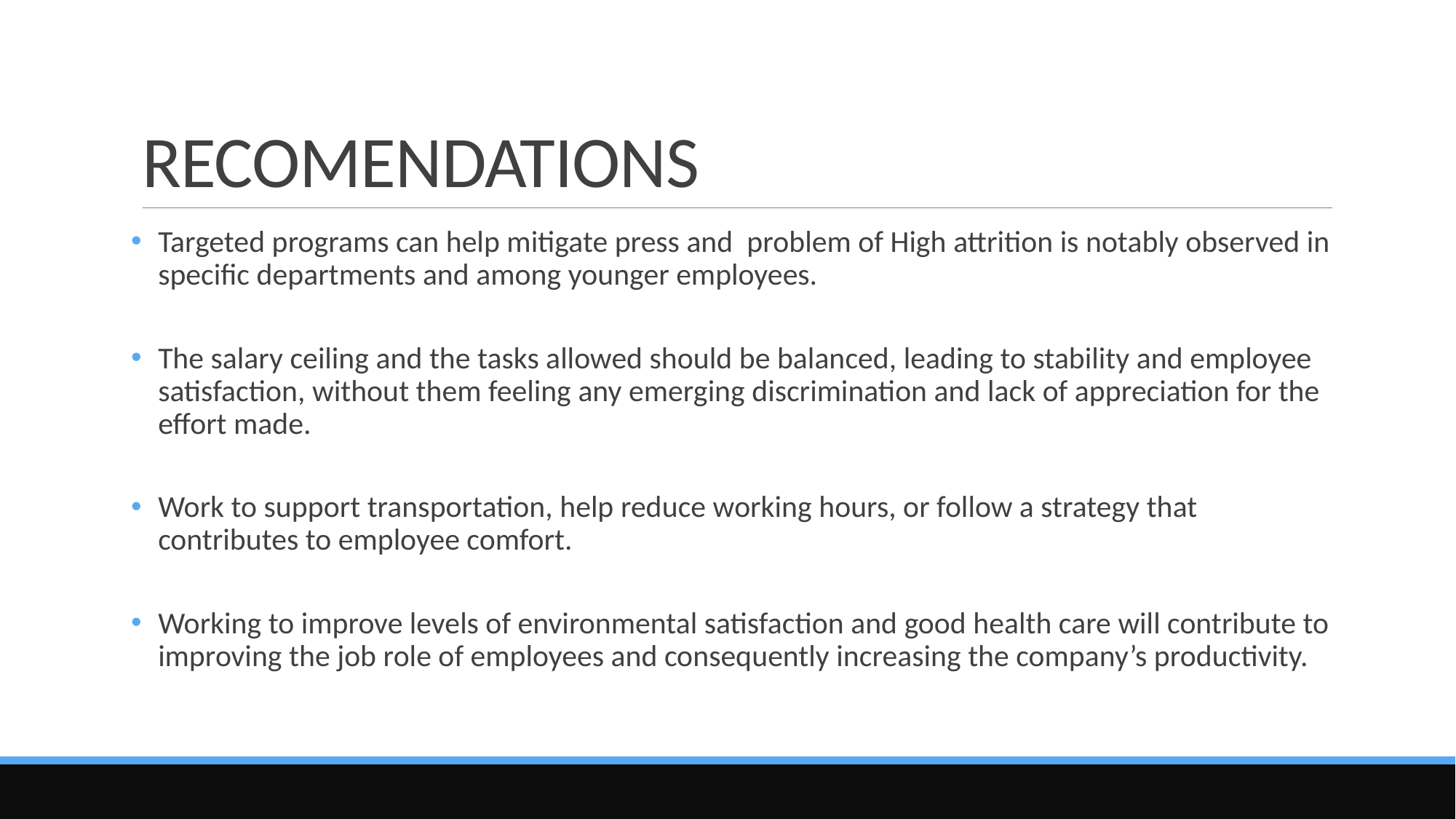

# RECOMENDATIONS
Targeted programs can help mitigate press and  problem of High attrition is notably observed in specific departments and among younger employees.

The salary ceiling and the tasks allowed should be balanced, leading to stability and employee satisfaction, without them feeling any emerging discrimination and lack of appreciation for the effort made.

Work to support transportation, help reduce working hours, or follow a strategy that contributes to employee comfort.

Working to improve levels of environmental satisfaction and good health care will contribute to improving the job role of employees and consequently increasing the company’s productivity.